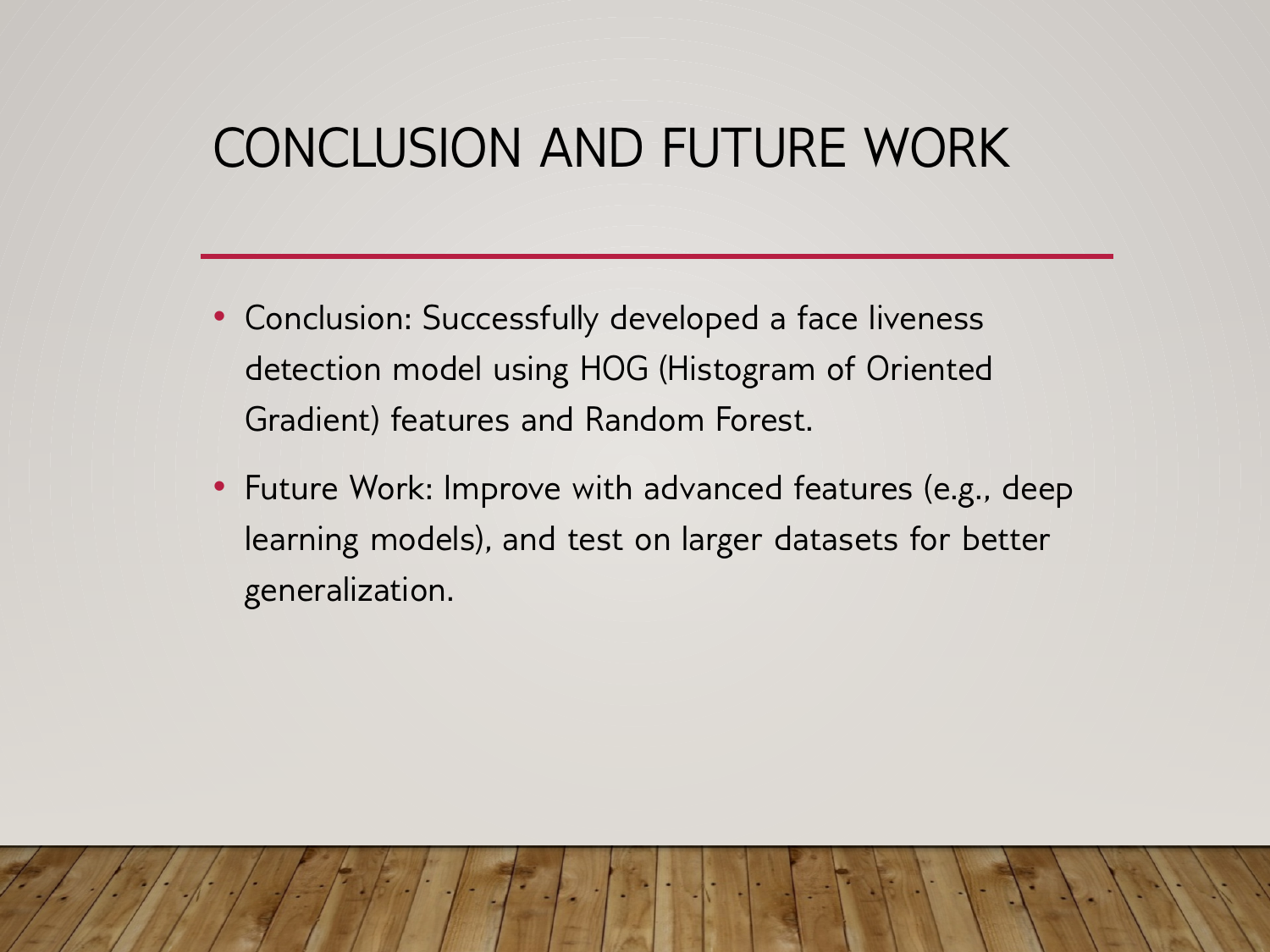

# Conclusion and Future Work
Conclusion: Successfully developed a face liveness detection model using HOG (Histogram of Oriented Gradient) features and Random Forest.
Future Work: Improve with advanced features (e.g., deep learning models), and test on larger datasets for better generalization.